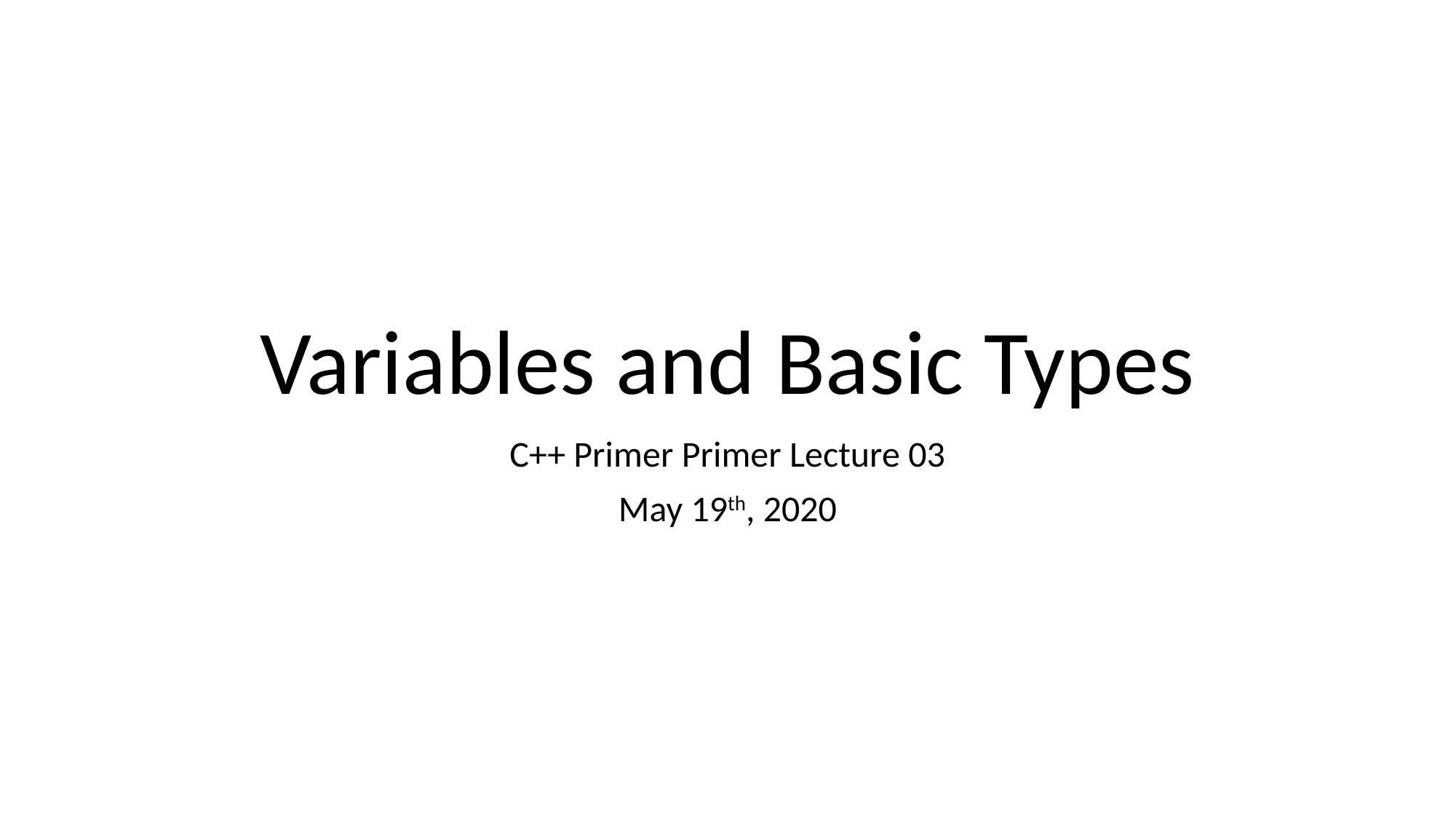

# Variables and Basic Types
C++ Primer Primer Lecture 03
May 19th, 2020